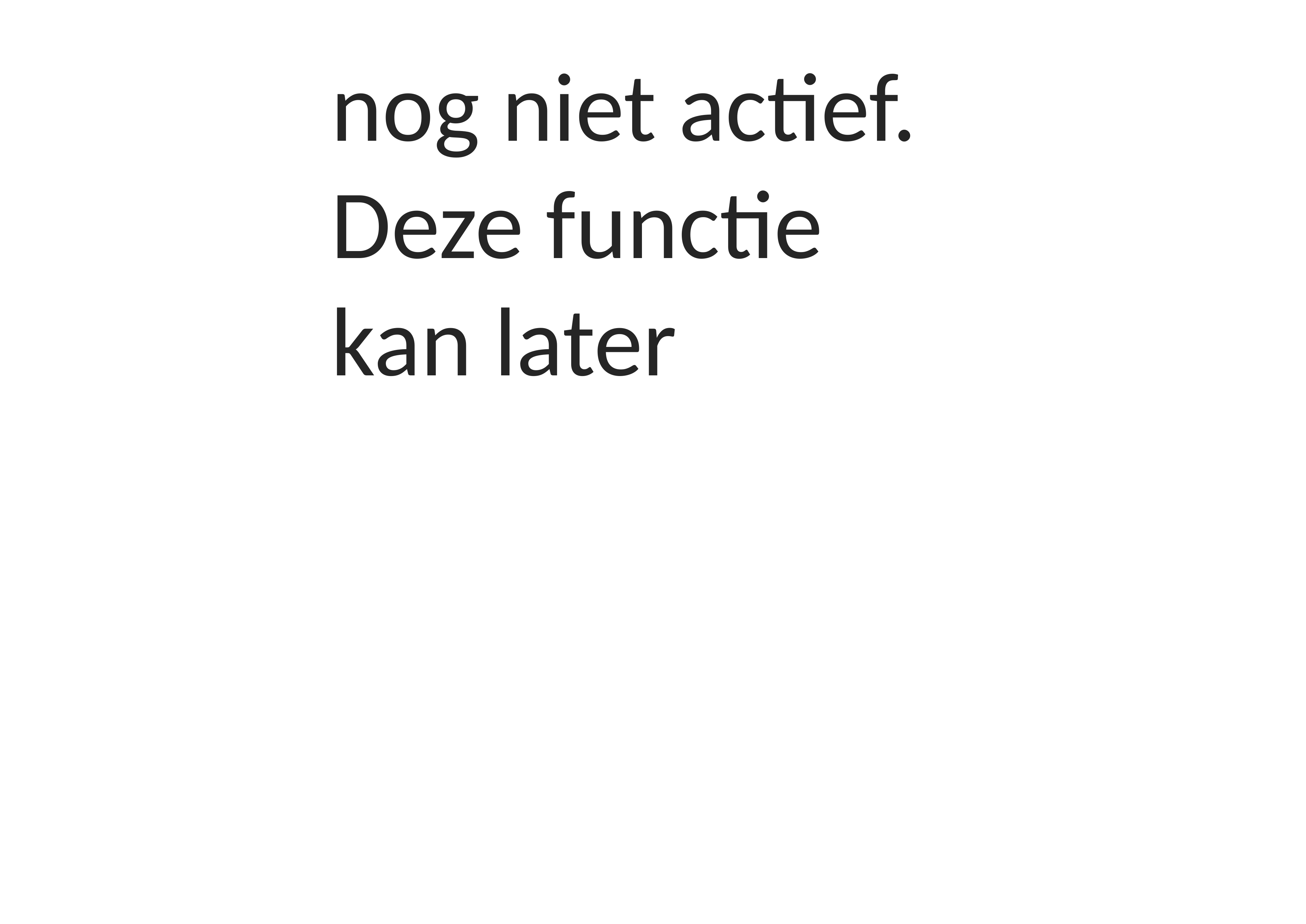

nog niet actief. Deze functie kan later